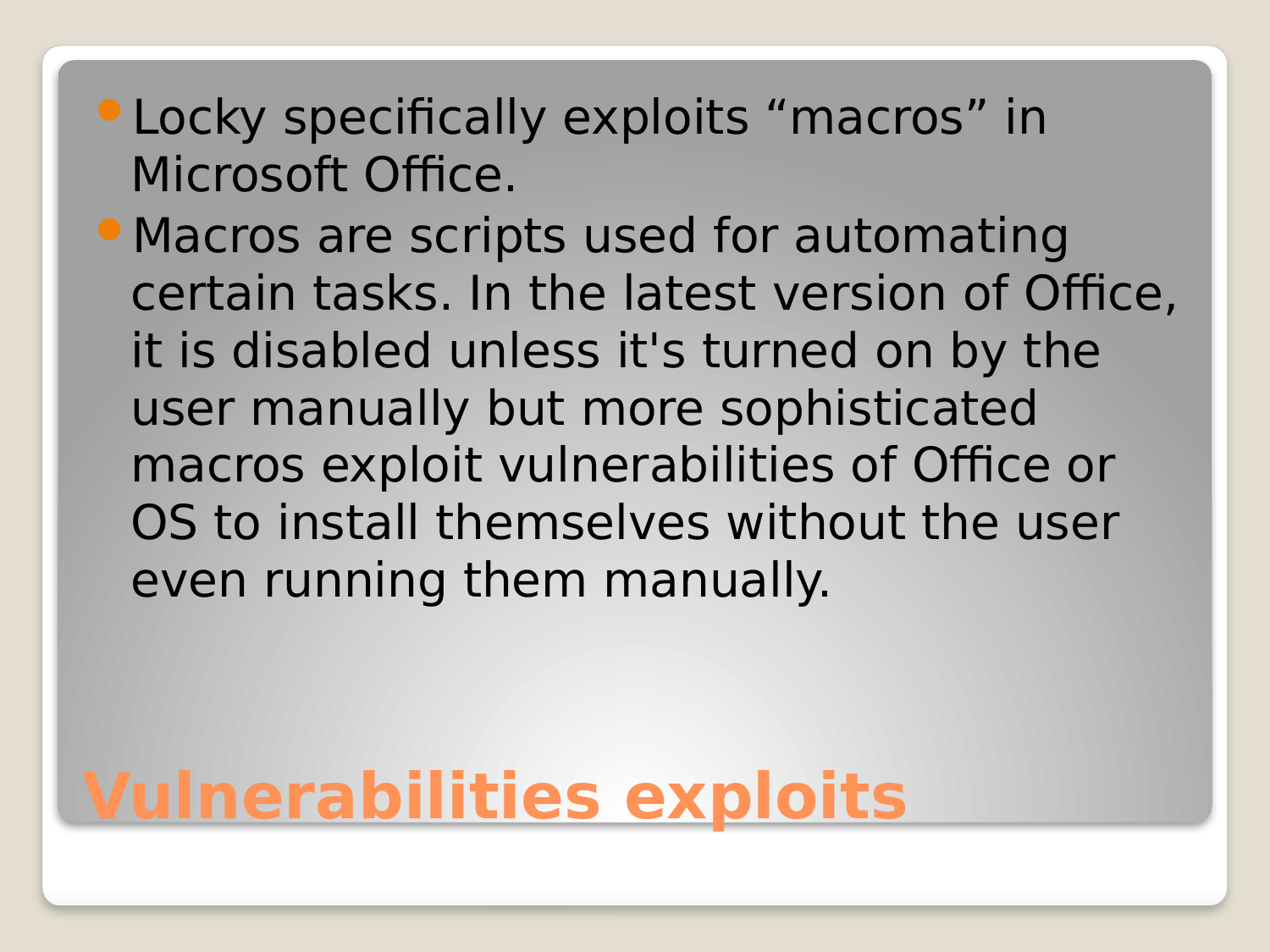

Locky specifically exploits “macros” in Microsoft Office.
Macros are scripts used for automating certain tasks. In the latest version of Office, it is disabled unless it's turned on by the user manually but more sophisticated macros exploit vulnerabilities of Office or OS to install themselves without the user even running them manually.

# Vulnerabilities exploits